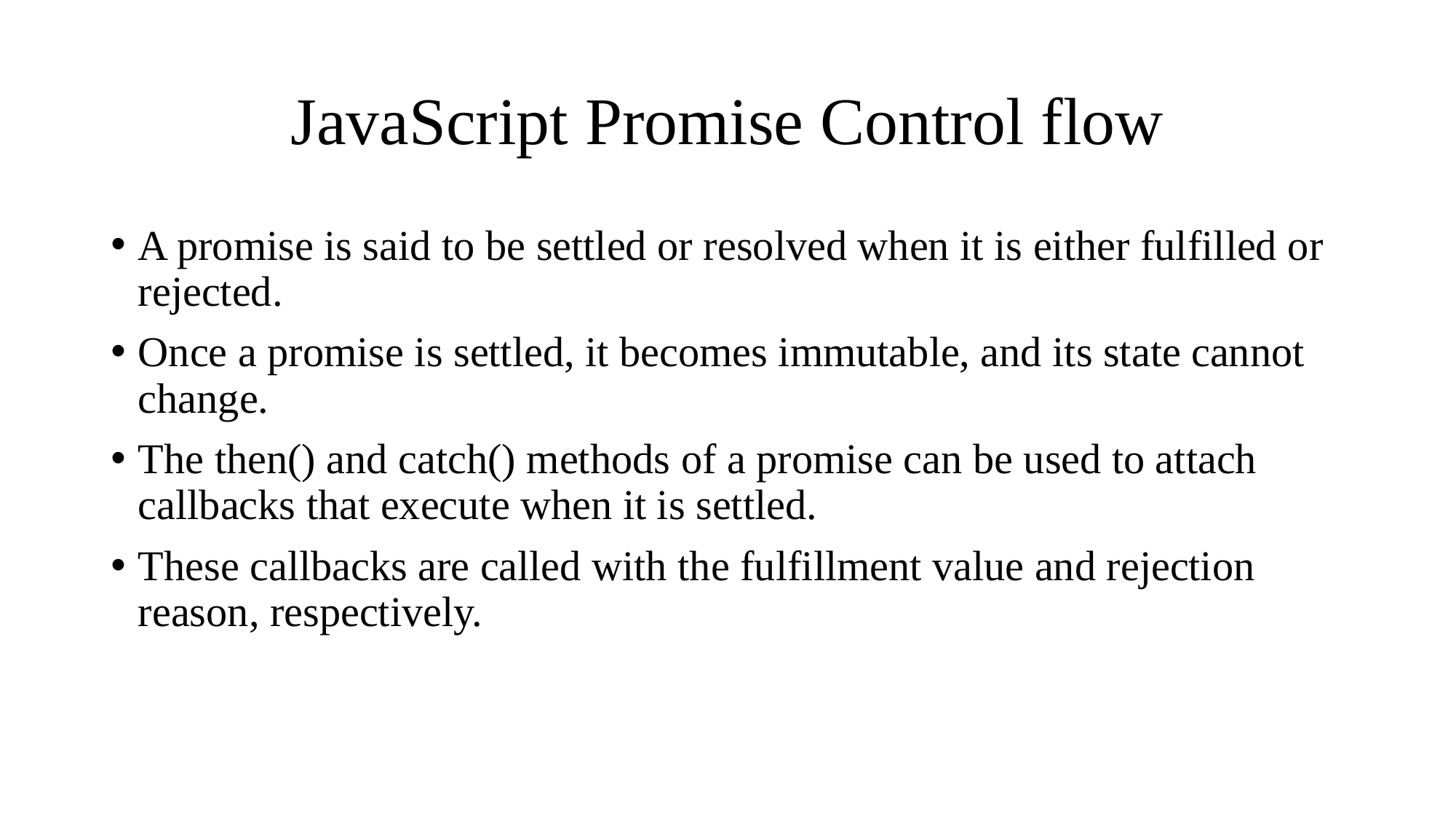

# JavaScript Promise Control flow
A promise is said to be settled or resolved when it is either fulfilled or rejected.
Once a promise is settled, it becomes immutable, and its state cannot change.
The then() and catch() methods of a promise can be used to attach callbacks that execute when it is settled.
These callbacks are called with the fulfillment value and rejection reason, respectively.